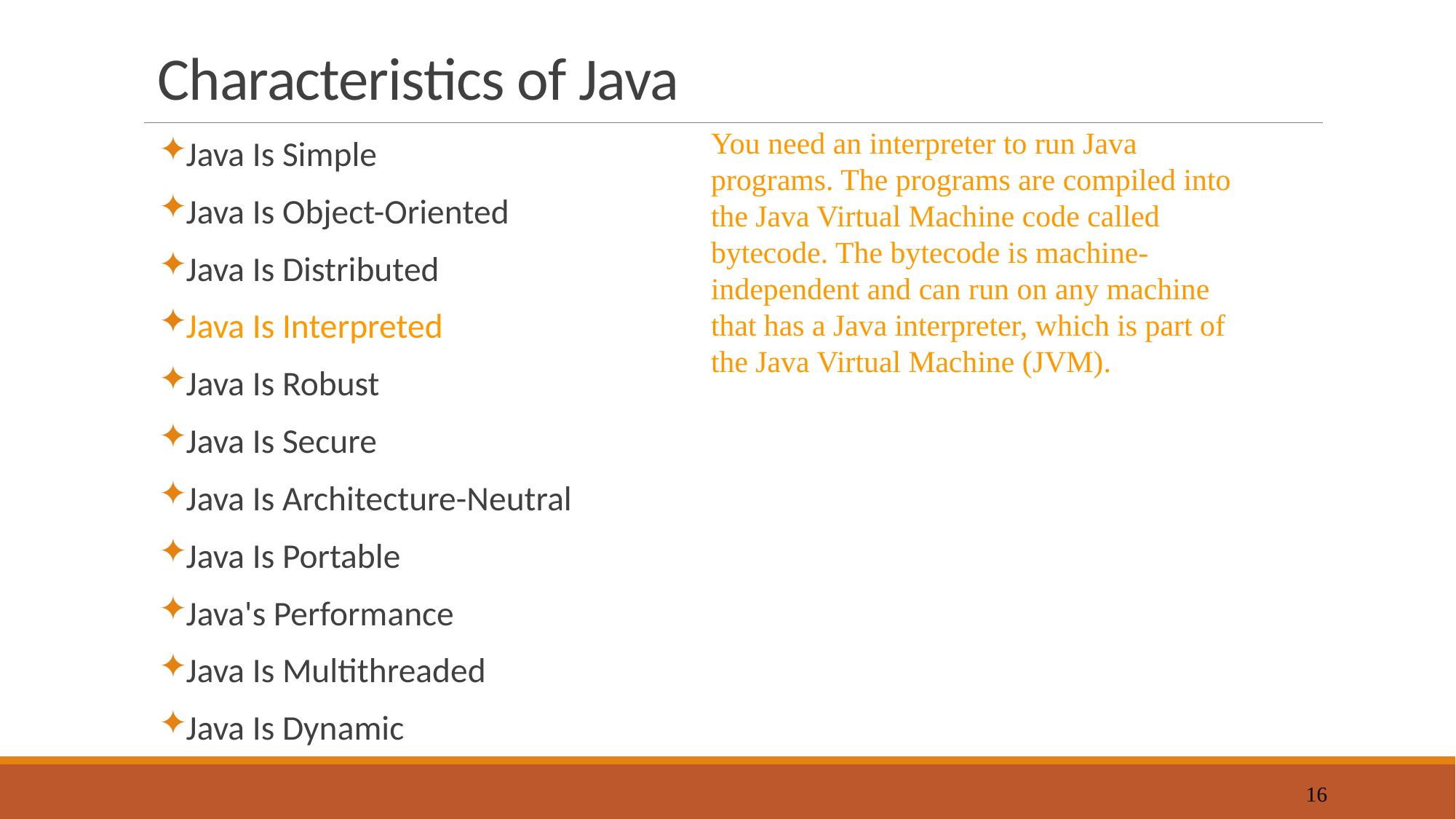

# Characteristics of Java
You need an interpreter to run Java programs. The programs are compiled into the Java Virtual Machine code called bytecode. The bytecode is machine-independent and can run on any machine that has a Java interpreter, which is part of the Java Virtual Machine (JVM).
Java Is Simple
Java Is Object-Oriented
Java Is Distributed
Java Is Interpreted
Java Is Robust
Java Is Secure
Java Is Architecture-Neutral
Java Is Portable
Java's Performance
Java Is Multithreaded
Java Is Dynamic
16